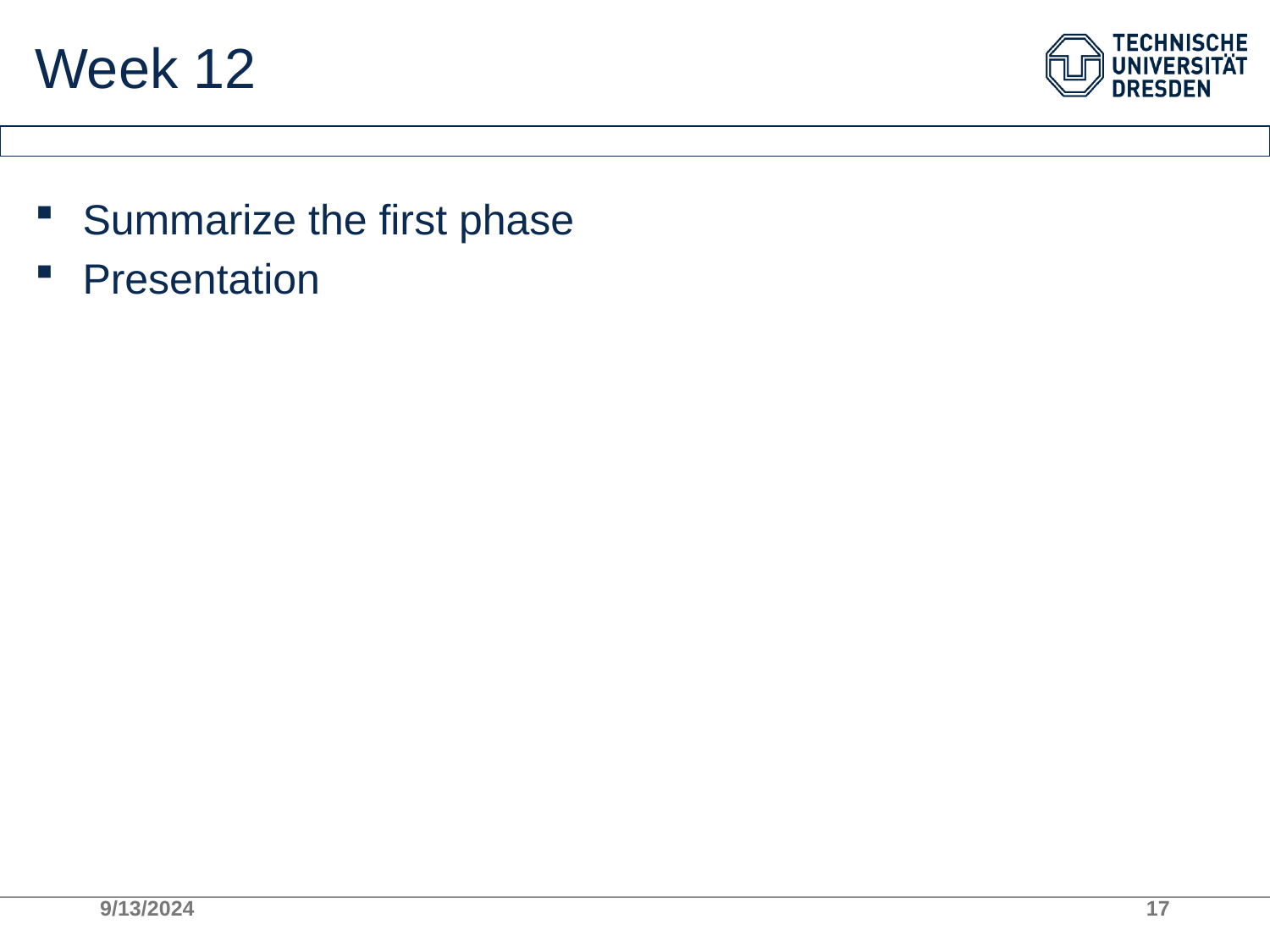

# Week 12
Summarize the first phase
Presentation
9/13/2024

17